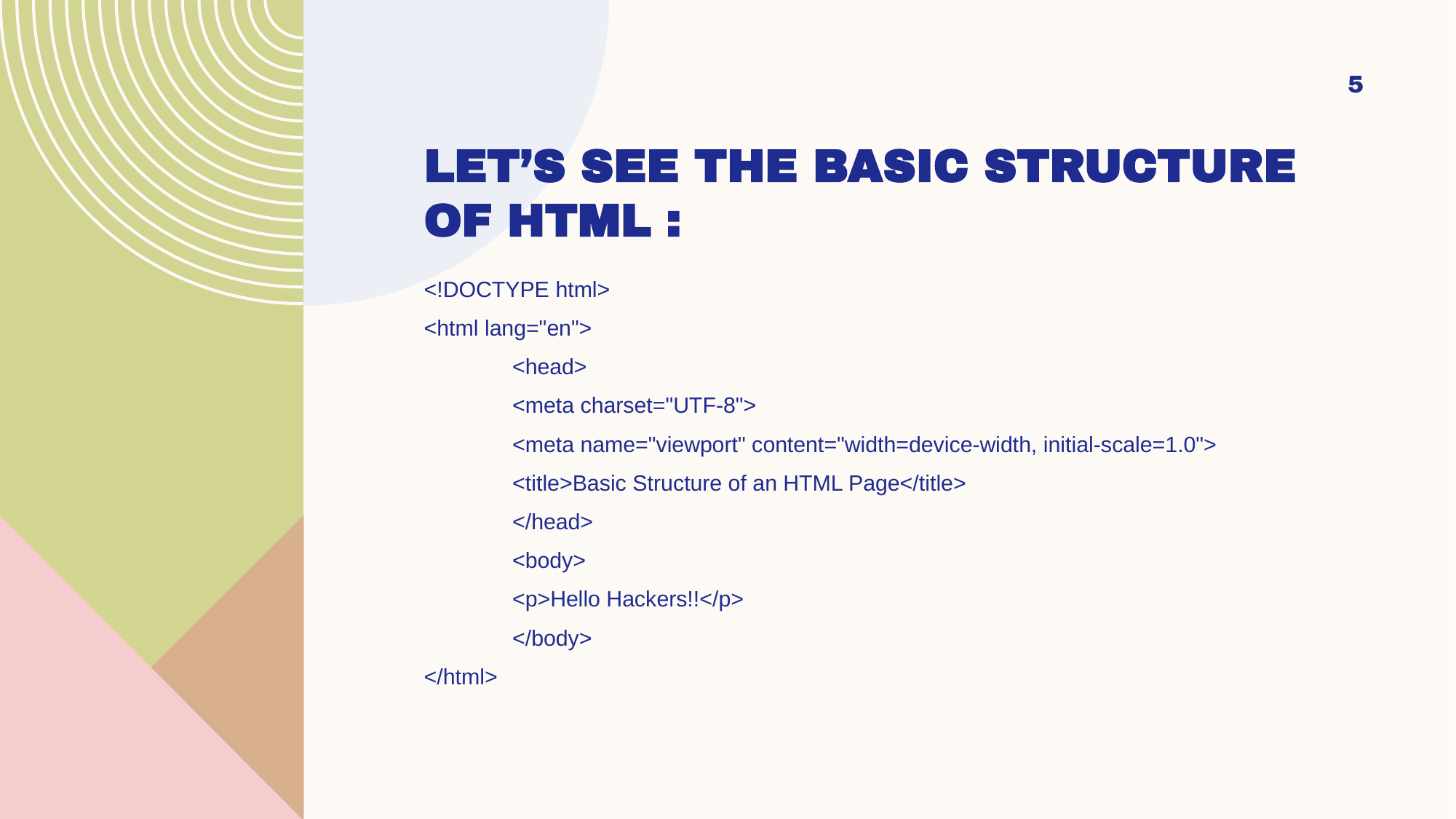

5
# Let’s see the basic structure of html :
<!DOCTYPE html>
<html lang="en">
	<head>
    		<meta charset="UTF-8">
    		<meta name="viewport" content="width=device-width, initial-scale=1.0">
    		<title>Basic Structure of an HTML Page</title>
	</head>
	<body>
    		<p>Hello Hackers!!</p>
	</body>
</html>